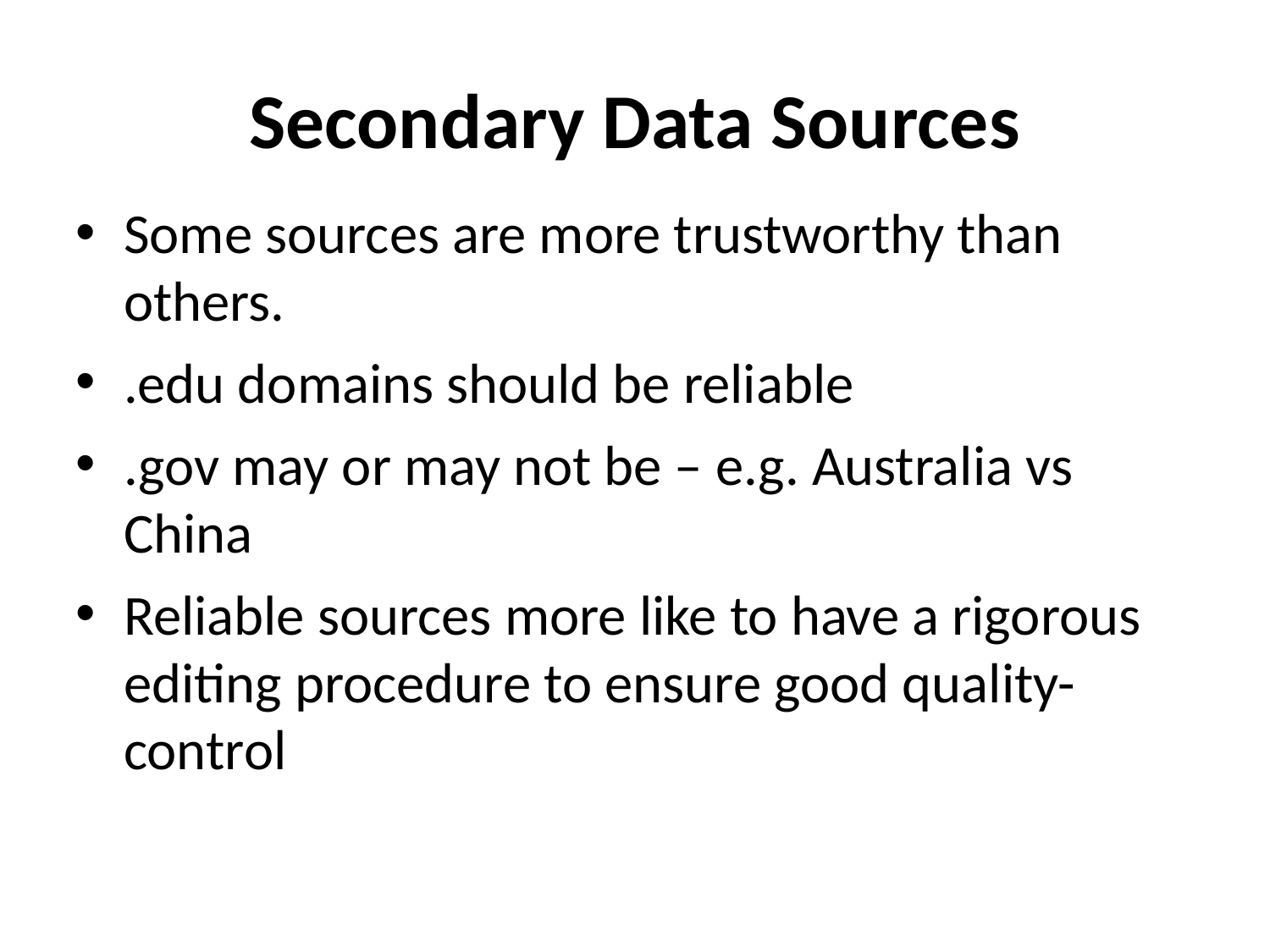

# Secondary Data Sources
Some sources are more trustworthy than others.
.edu domains should be reliable
.gov may or may not be – e.g. Australia vs China
Reliable sources more like to have a rigorous editing procedure to ensure good quality-control